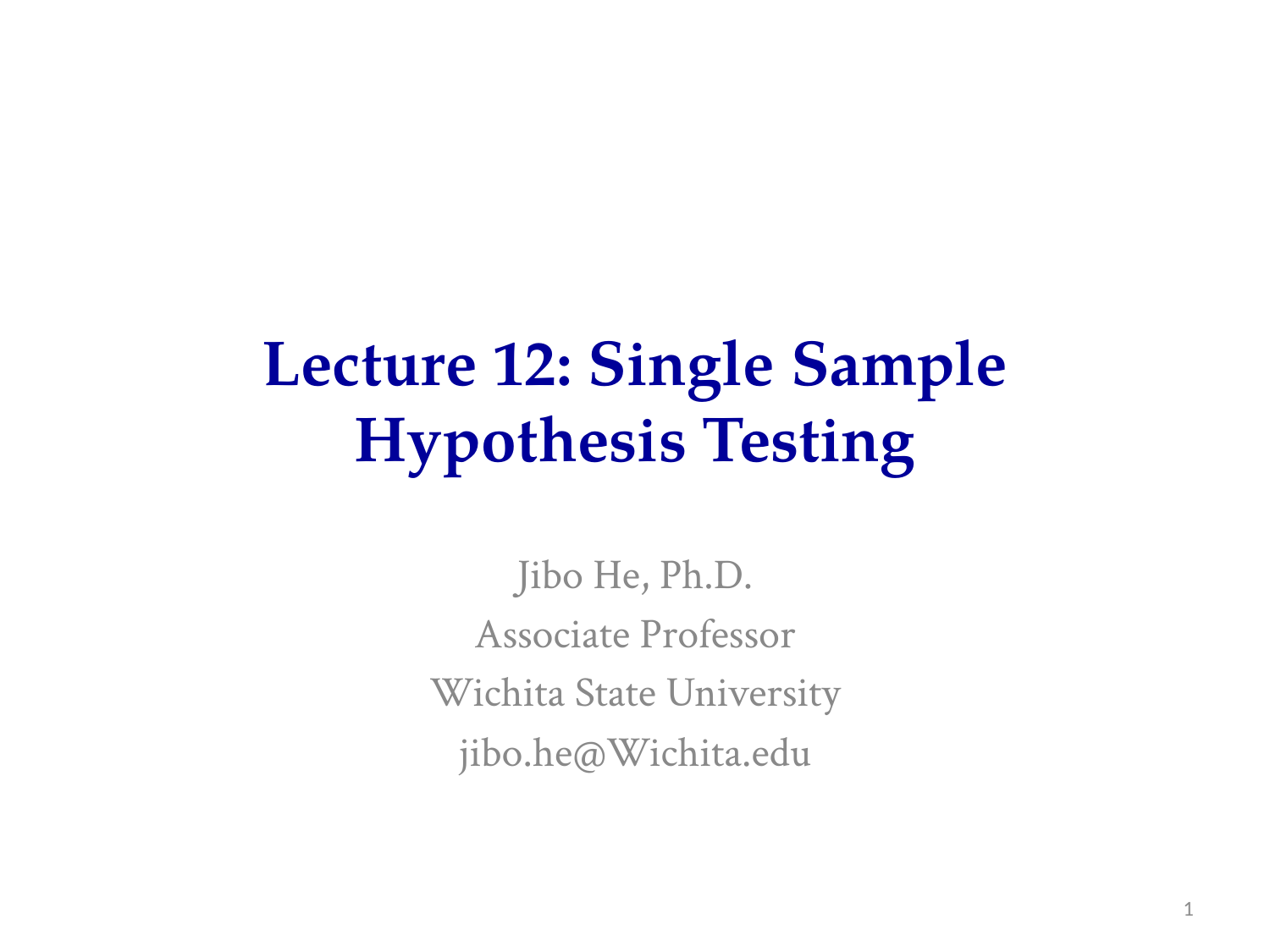

# Lecture 12: Single Sample Hypothesis Testing
Jibo He, Ph.D.
Associate Professor
Wichita State University
jibo.he@Wichita.edu
1